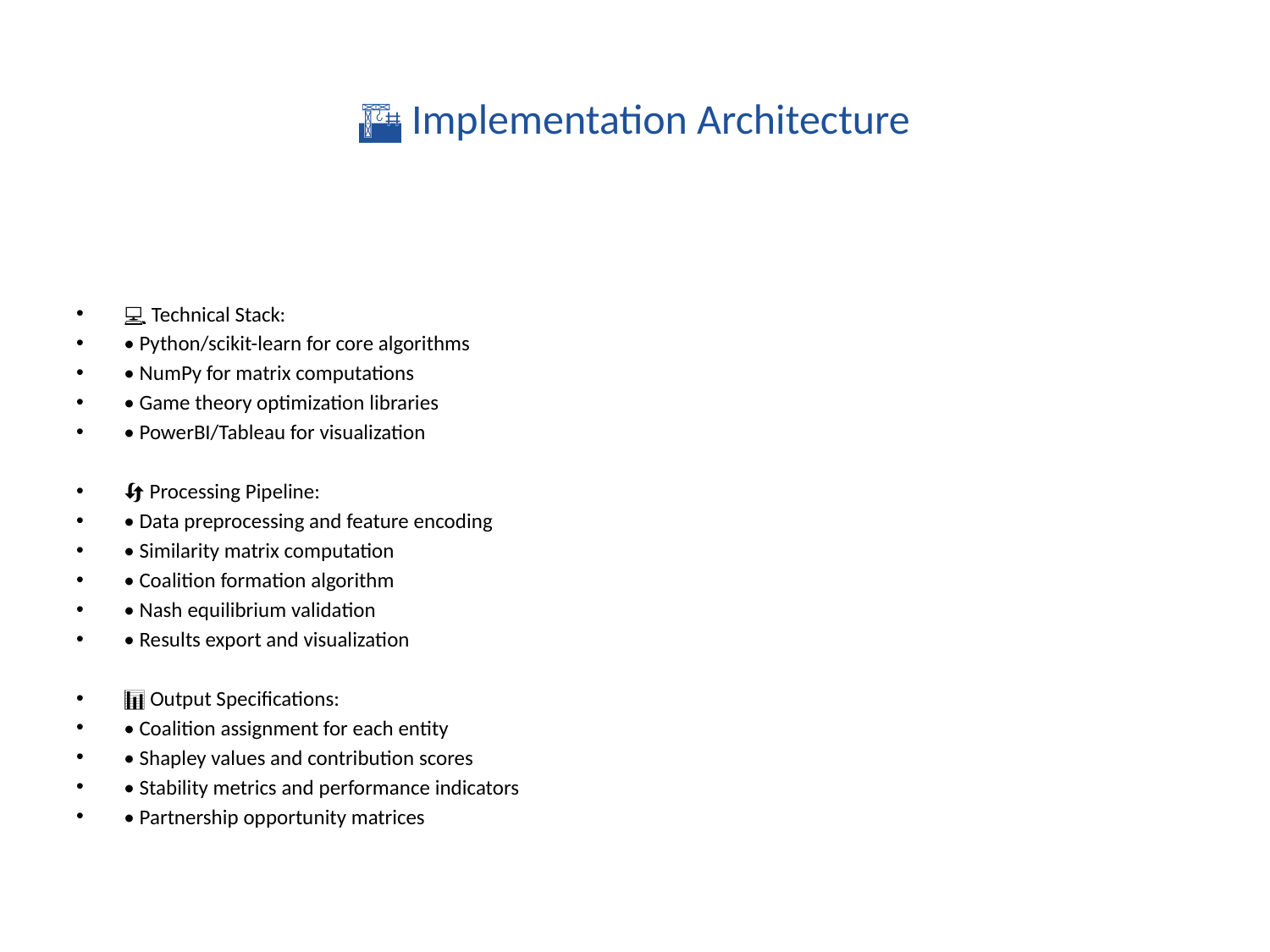

# 🏗️ Implementation Architecture

💻 Technical Stack:
• Python/scikit-learn for core algorithms
• NumPy for matrix computations
• Game theory optimization libraries
• PowerBI/Tableau for visualization

🔄 Processing Pipeline:
• Data preprocessing and feature encoding
• Similarity matrix computation
• Coalition formation algorithm
• Nash equilibrium validation
• Results export and visualization

📊 Output Specifications:
• Coalition assignment for each entity
• Shapley values and contribution scores
• Stability metrics and performance indicators
• Partnership opportunity matrices